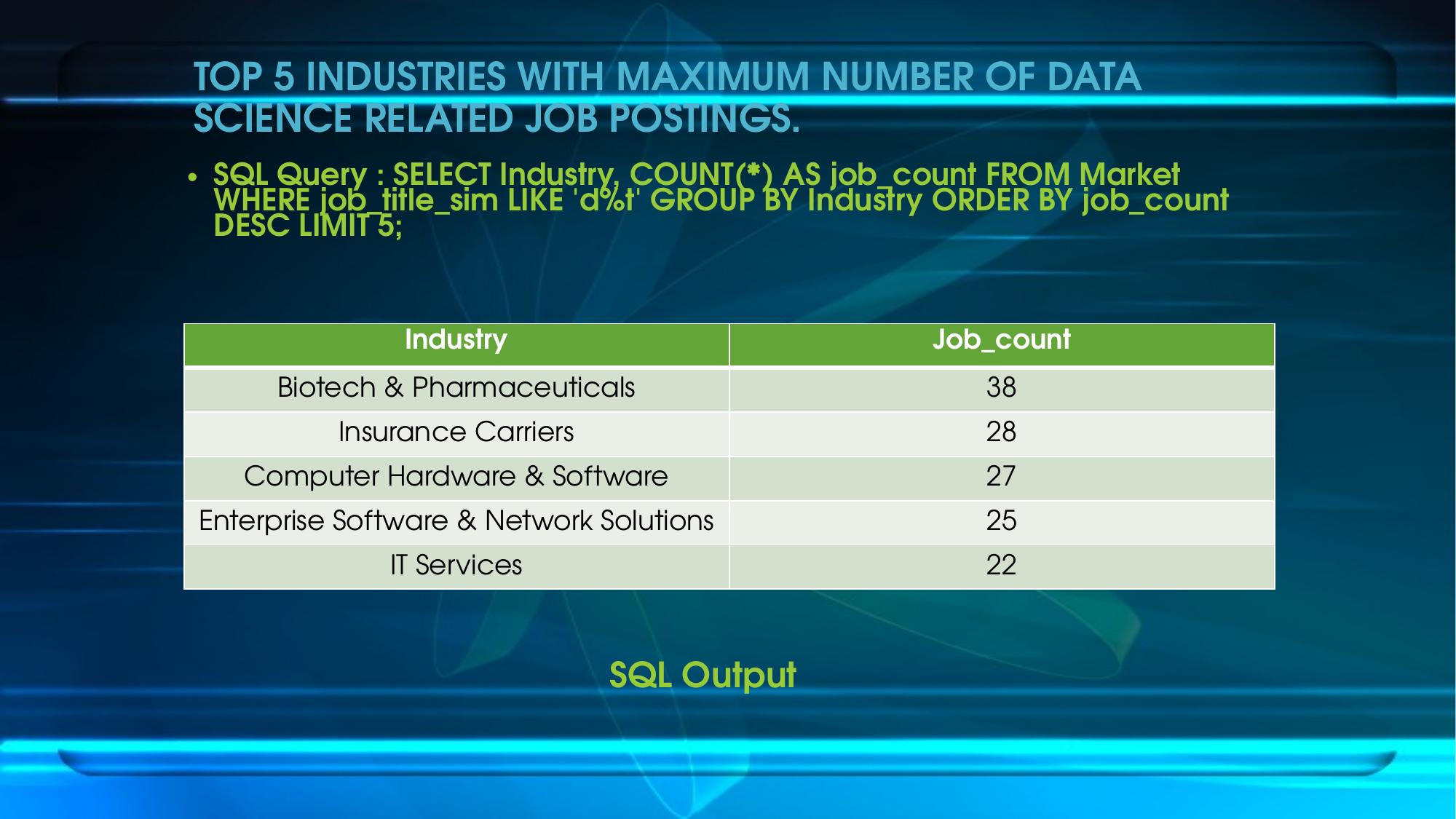

# TOP 5 INDUSTRIES WITH MAXIMUM NUMBER OF DATA SCIENCE RELATED JOB POSTINGS.
SQL Query : SELECT Industry, COUNT(*) AS job_count FROM Market  WHERE job_title_sim LIKE 'd%t' GROUP BY Industry ORDER BY job_count DESC LIMIT 5;
| Industry | Job\_count |
| --- | --- |
| Biotech & Pharmaceuticals | 38 |
| Insurance Carriers | 28 |
| Computer Hardware & Software | 27 |
| Enterprise Software & Network Solutions | 25 |
| IT Services | 22 |
SQL Output